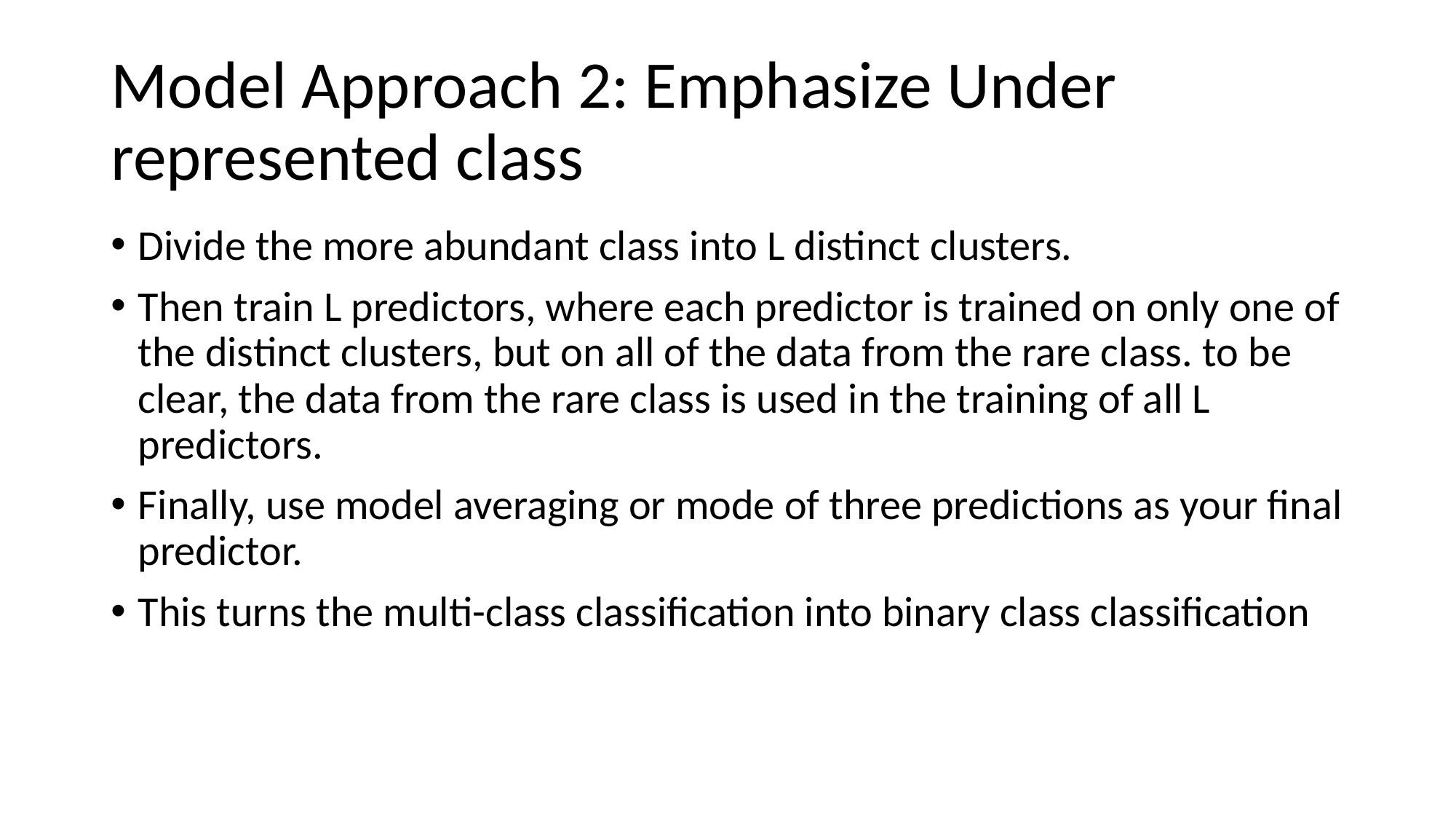

# Model Approach 2: Emphasize Under represented class
Divide the more abundant class into L distinct clusters.
Then train L predictors, where each predictor is trained on only one of the distinct clusters, but on all of the data from the rare class. to be clear, the data from the rare class is used in the training of all L predictors.
Finally, use model averaging or mode of three predictions as your final predictor.
This turns the multi-class classification into binary class classification